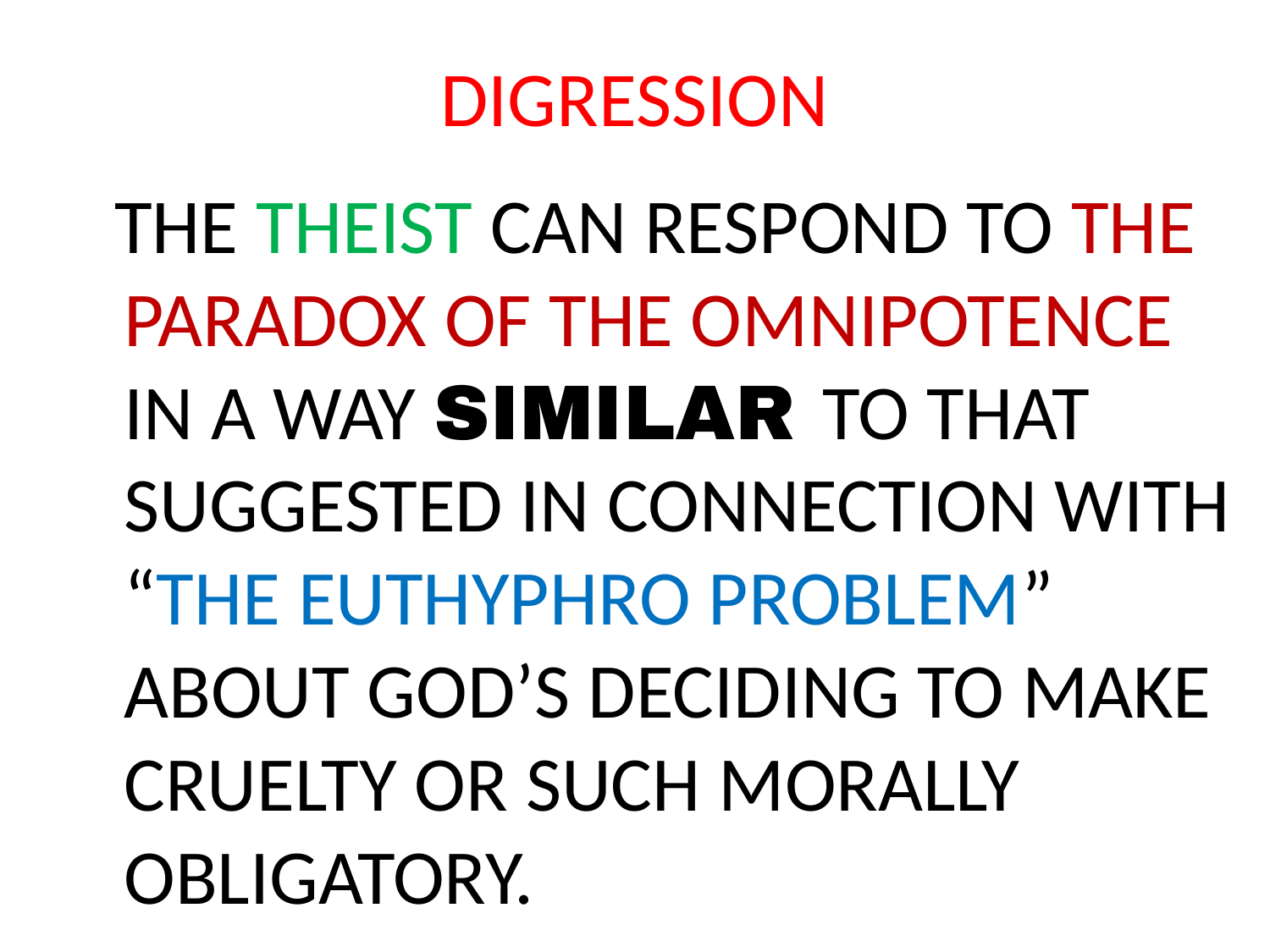

# DIGRESSION
   THE THEIST CAN RESPOND TO THE PARADOX OF THE OMNIPOTENCE IN A WAY SIMILAR TO THAT SUGGESTED IN CONNECTION WITH “THE EUTHYPHRO PROBLEM” ABOUT GOD’S DECIDING TO MAKE CRUELTY OR SUCH MORALLY OBLIGATORY.